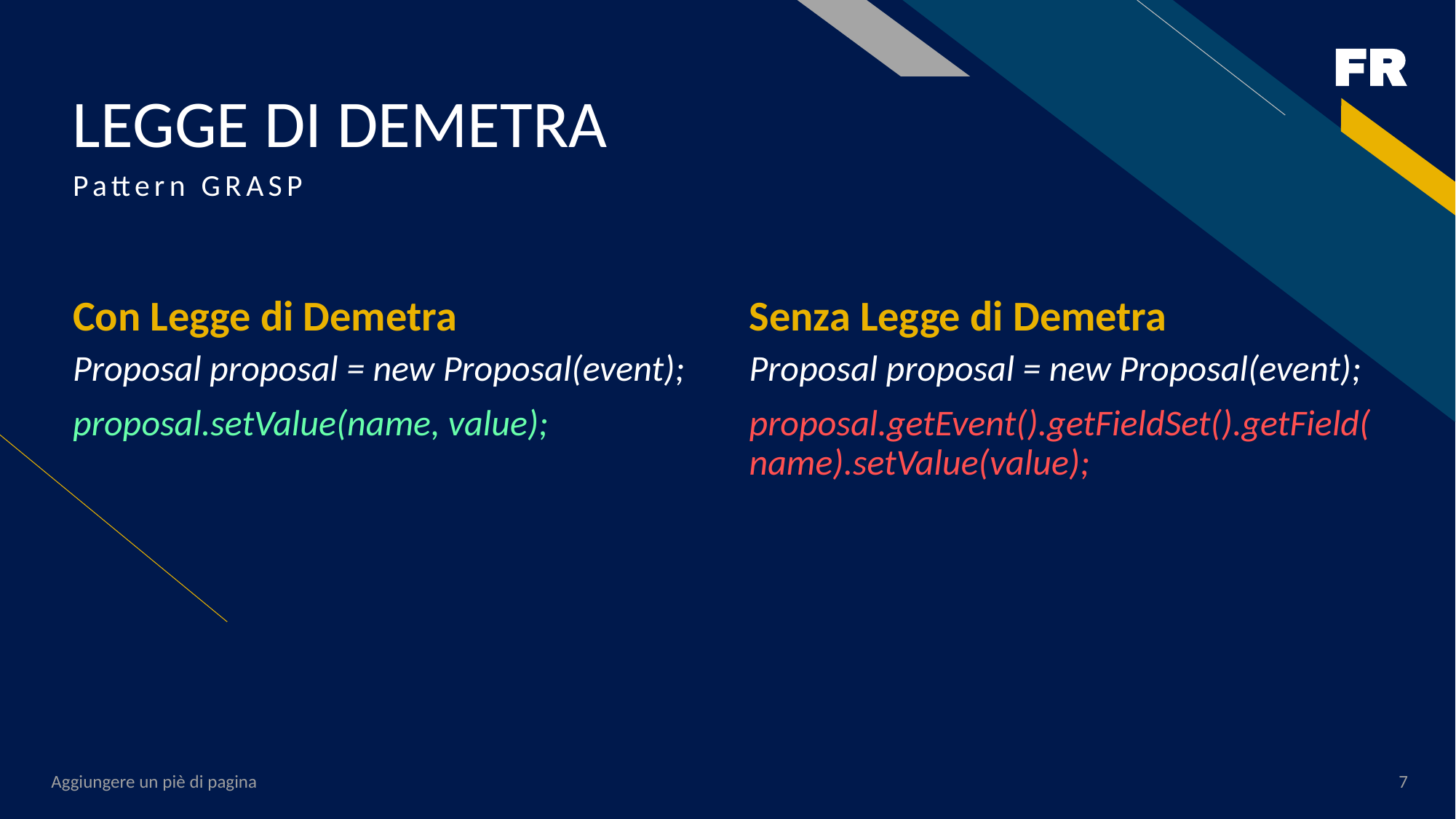

# LEGGE DI DEMETRA
Pattern GRASP
Con Legge di Demetra
Senza Legge di Demetra
Proposal proposal = new Proposal(event);
proposal.setValue(name, value);
Proposal proposal = new Proposal(event);
proposal.getEvent().getFieldSet().getField(name).setValue(value);
Aggiungere un piè di pagina
7